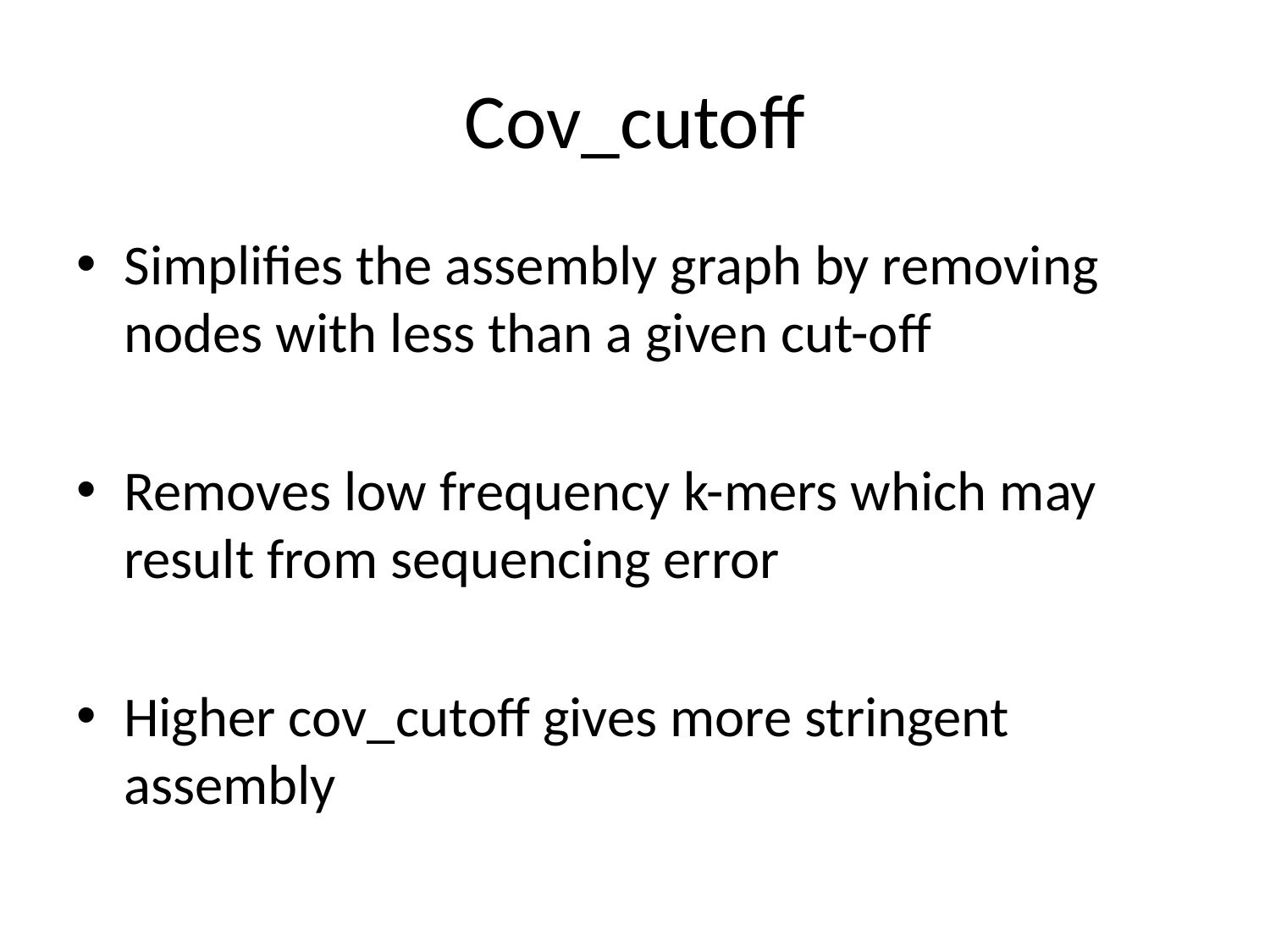

# Cov_cutoff
Simplifies the assembly graph by removing nodes with less than a given cut-off

Removes low frequency k-mers which may result from sequencing error

Higher cov_cutoff gives more stringent assembly